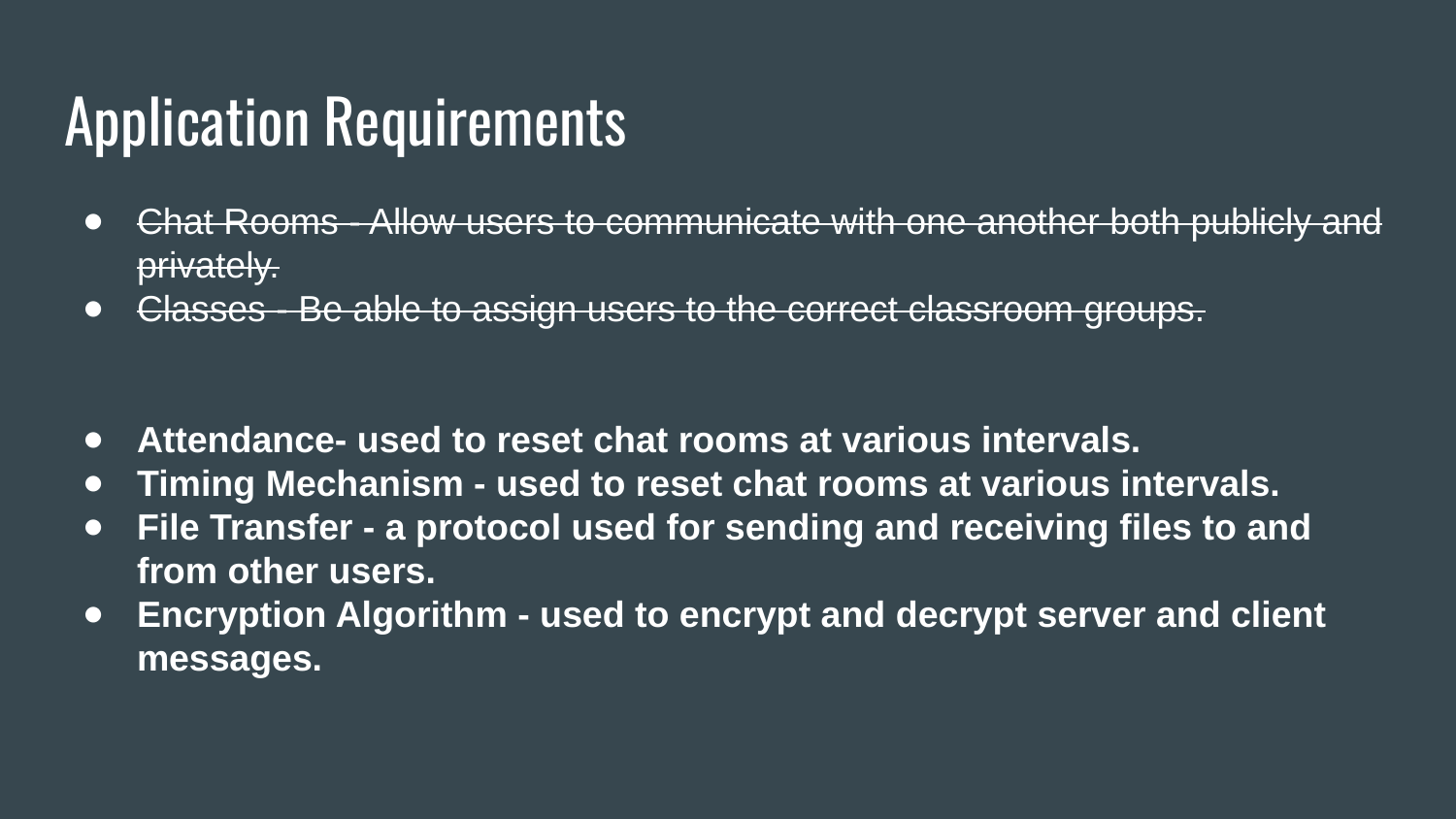

# Application Requirements
Chat Rooms - Allow users to communicate with one another both publicly and privately.
Classes - Be able to assign users to the correct classroom groups.

Attendance- used to reset chat rooms at various intervals.
Timing Mechanism - used to reset chat rooms at various intervals.
File Transfer - a protocol used for sending and receiving files to and from other users.
Encryption Algorithm - used to encrypt and decrypt server and client messages.